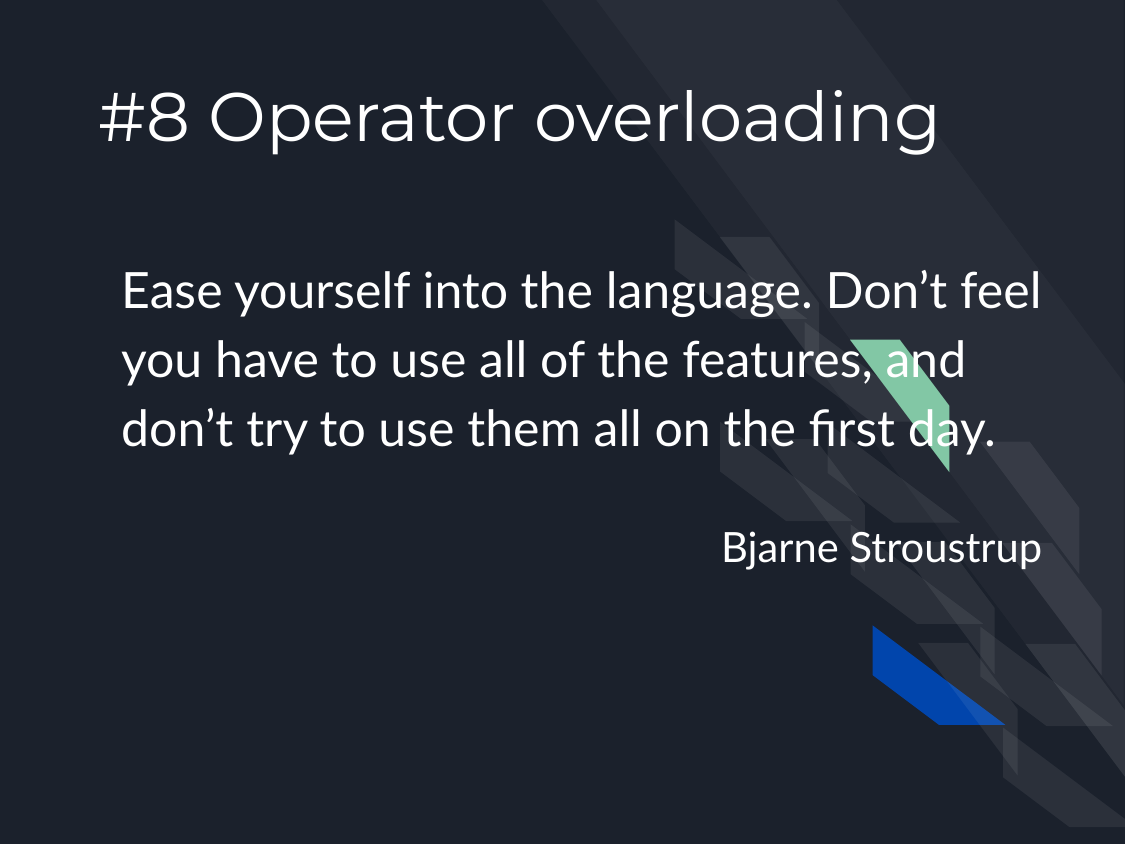

# #8 Operator overloading
Ease yourself into the language. Don’t feel you have to use all of the features, and don’t try to use them all on the first day.

				Bjarne Stroustrup